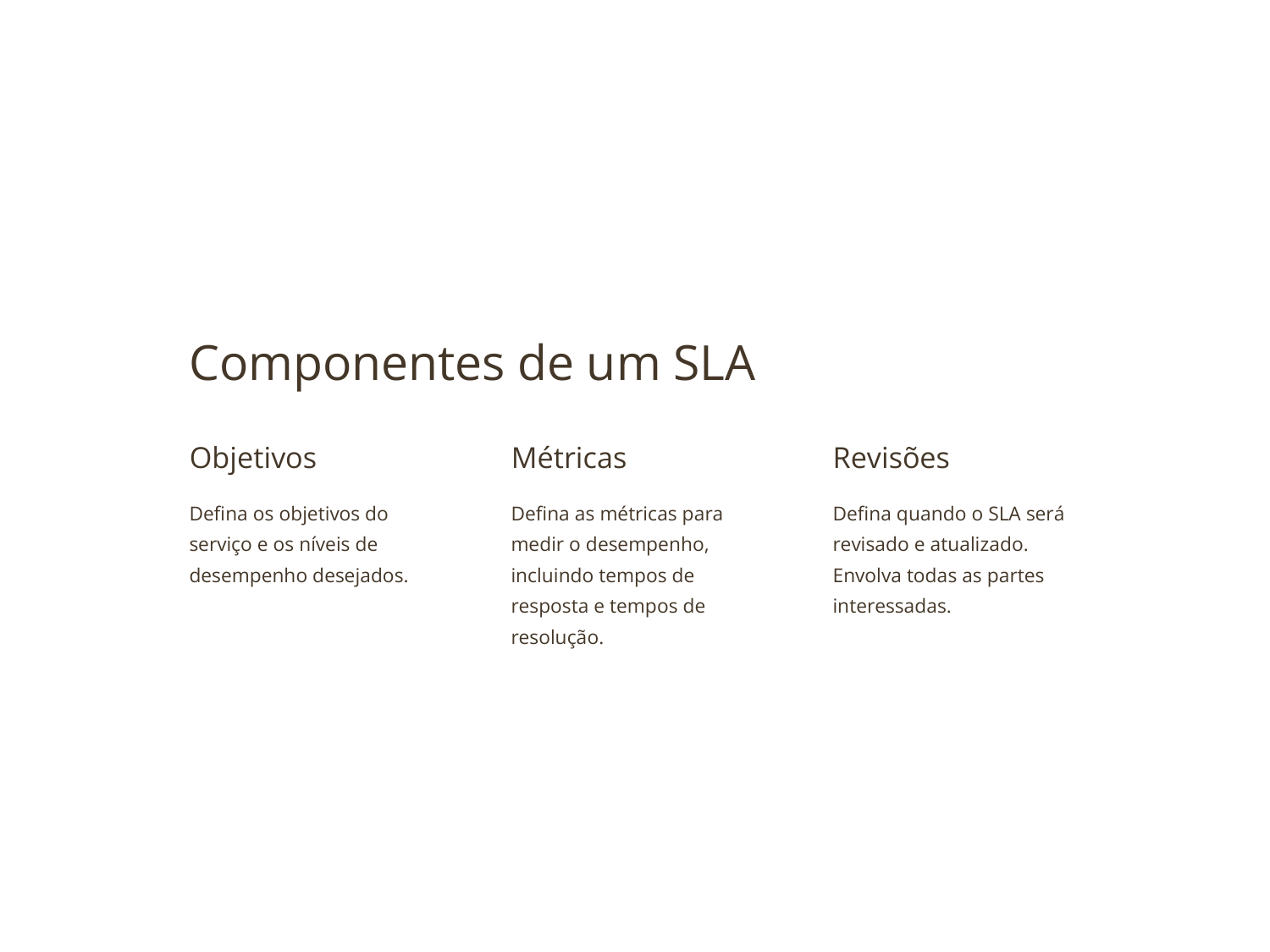

Componentes de um SLA
Objetivos
Métricas
Revisões
Defina as métricas para medir o desempenho, incluindo tempos de resposta e tempos de resolução.
Defina os objetivos do serviço e os níveis de desempenho desejados.
Defina quando o SLA será revisado e atualizado. Envolva todas as partes interessadas.